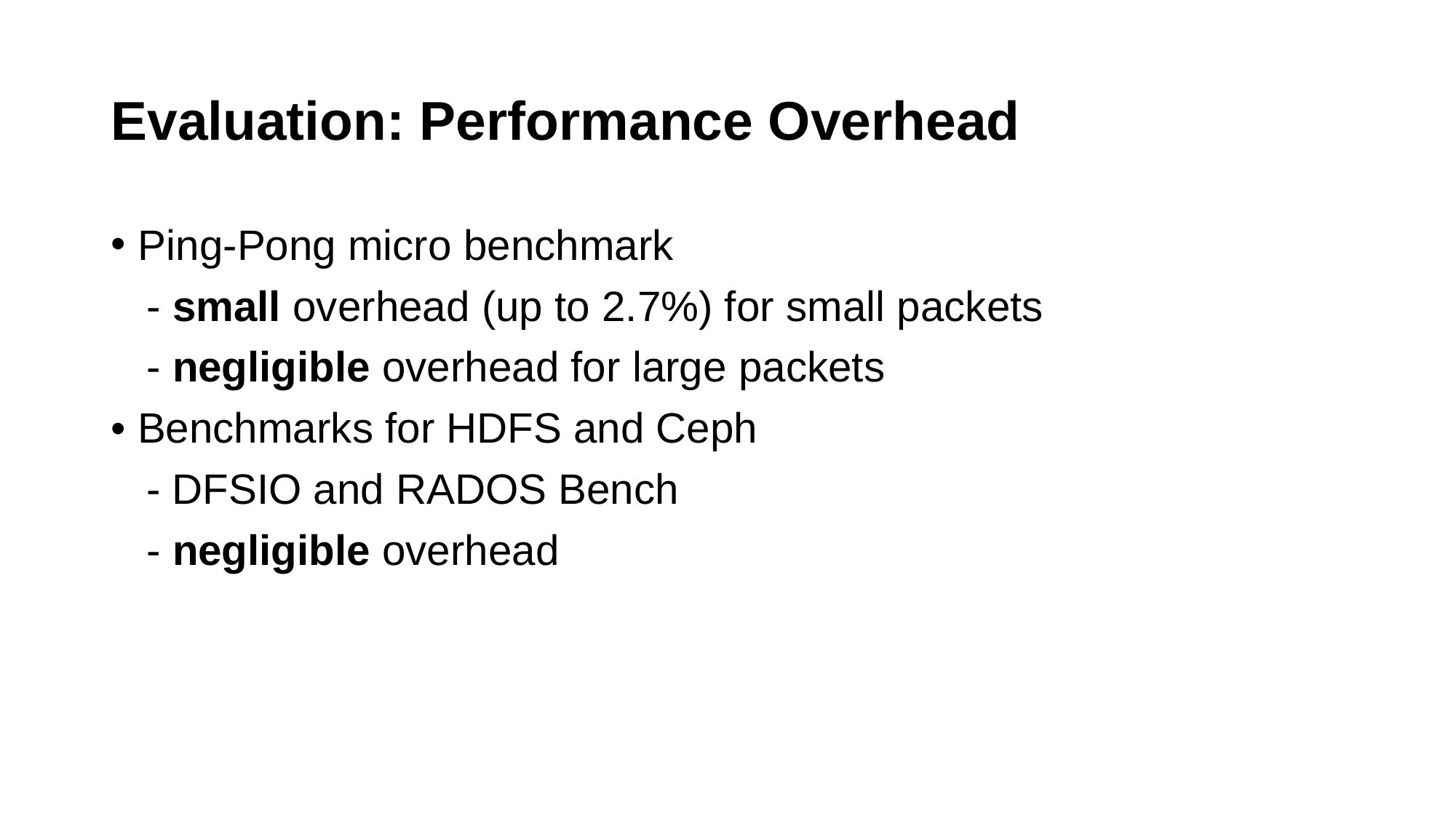

# Evaluation: Performance Overhead
Ping-Pong micro benchmark
   - small overhead (up to 2.7%) for small packets
   - negligible overhead for large packets
• Benchmarks for HDFS and Ceph
   - DFSIO and RADOS Bench
   - negligible overhead